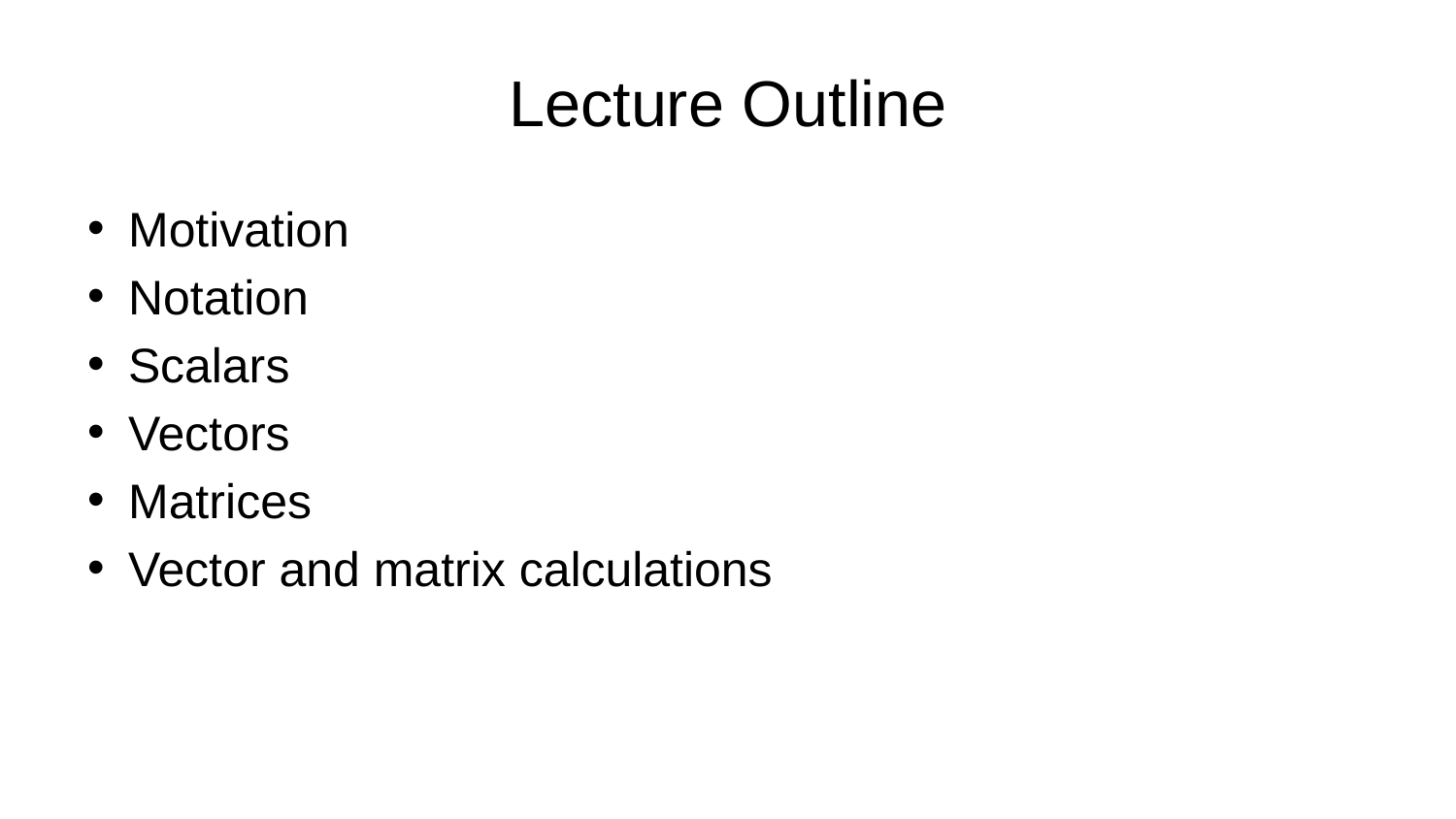

# Lecture Outline
Motivation
Notation
Scalars
Vectors
Matrices
Vector and matrix calculations